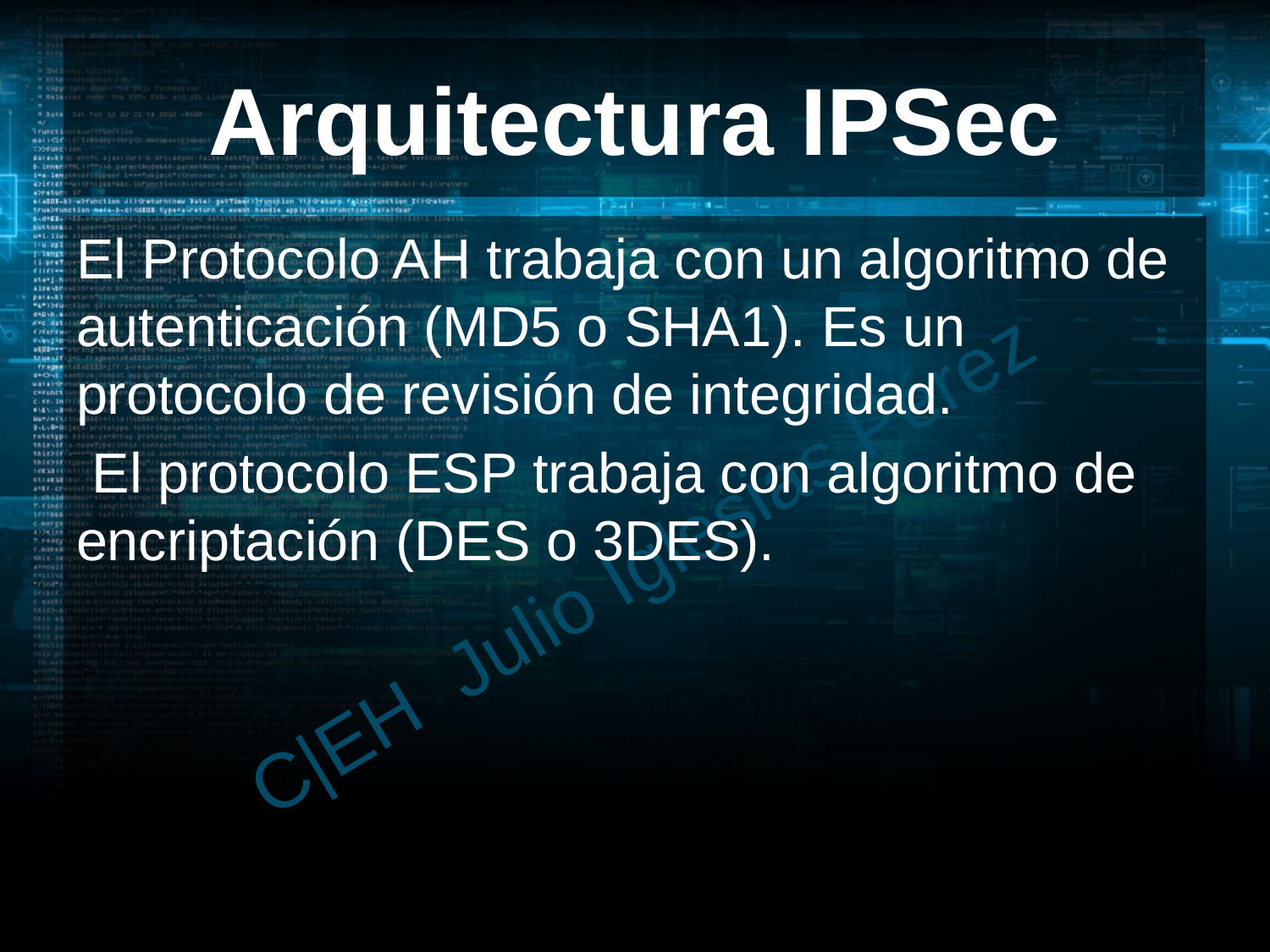

# Arquitectura IPSec
El Protocolo AH trabaja con un algoritmo de autenticación (MD5 o SHA1). Es un protocolo de revisión de integridad.
 El protocolo ESP trabaja con algoritmo de encriptación (DES o 3DES).
C|EH  Julio Iglesias Pérez